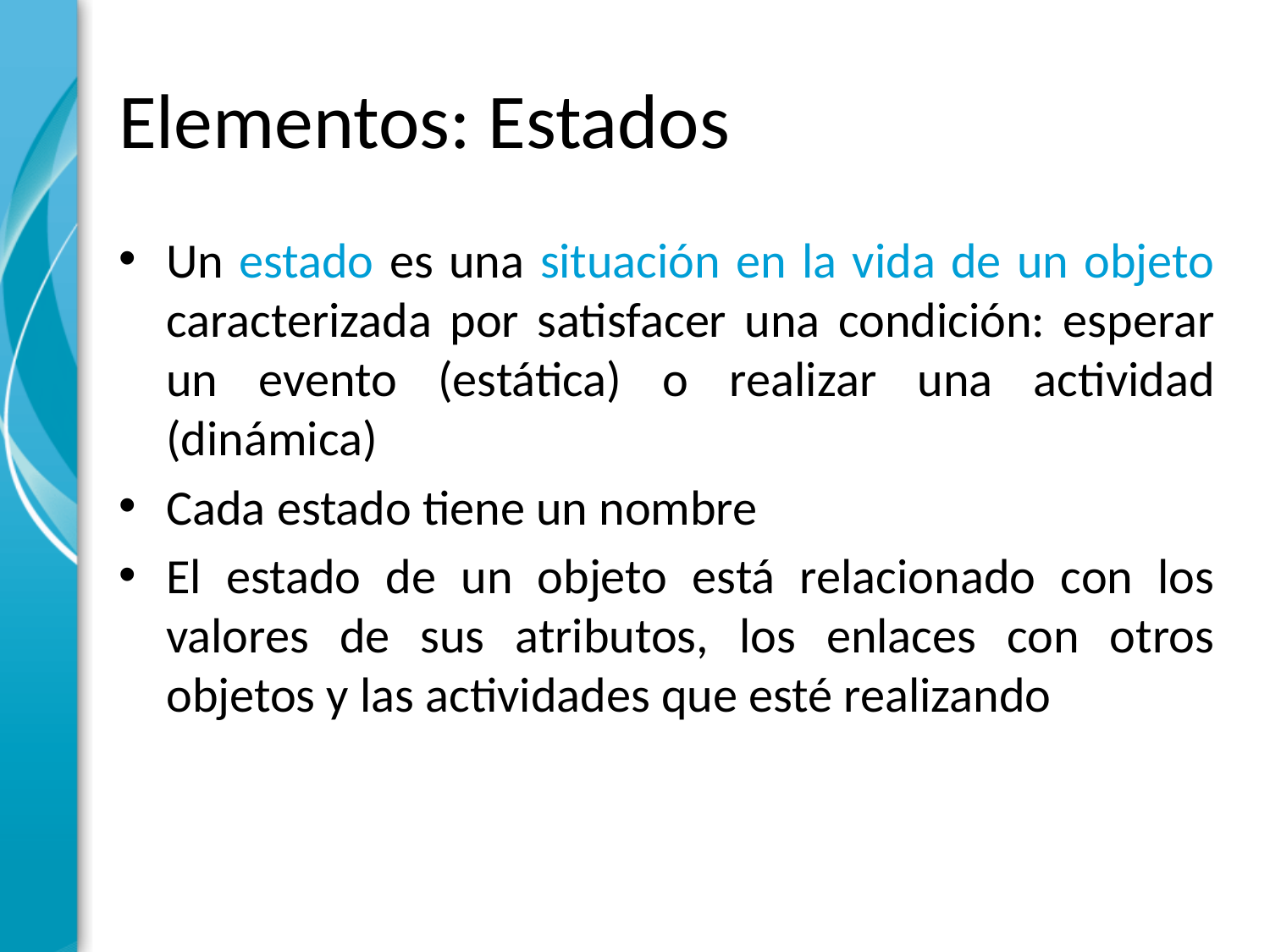

# Elementos: Estados
Un estado es una situación en la vida de un objeto caracterizada por satisfacer una condición: esperar un evento (estática) o realizar una actividad (dinámica)
Cada estado tiene un nombre
El estado de un objeto está relacionado con los valores de sus atributos, los enlaces con otros objetos y las actividades que esté realizando